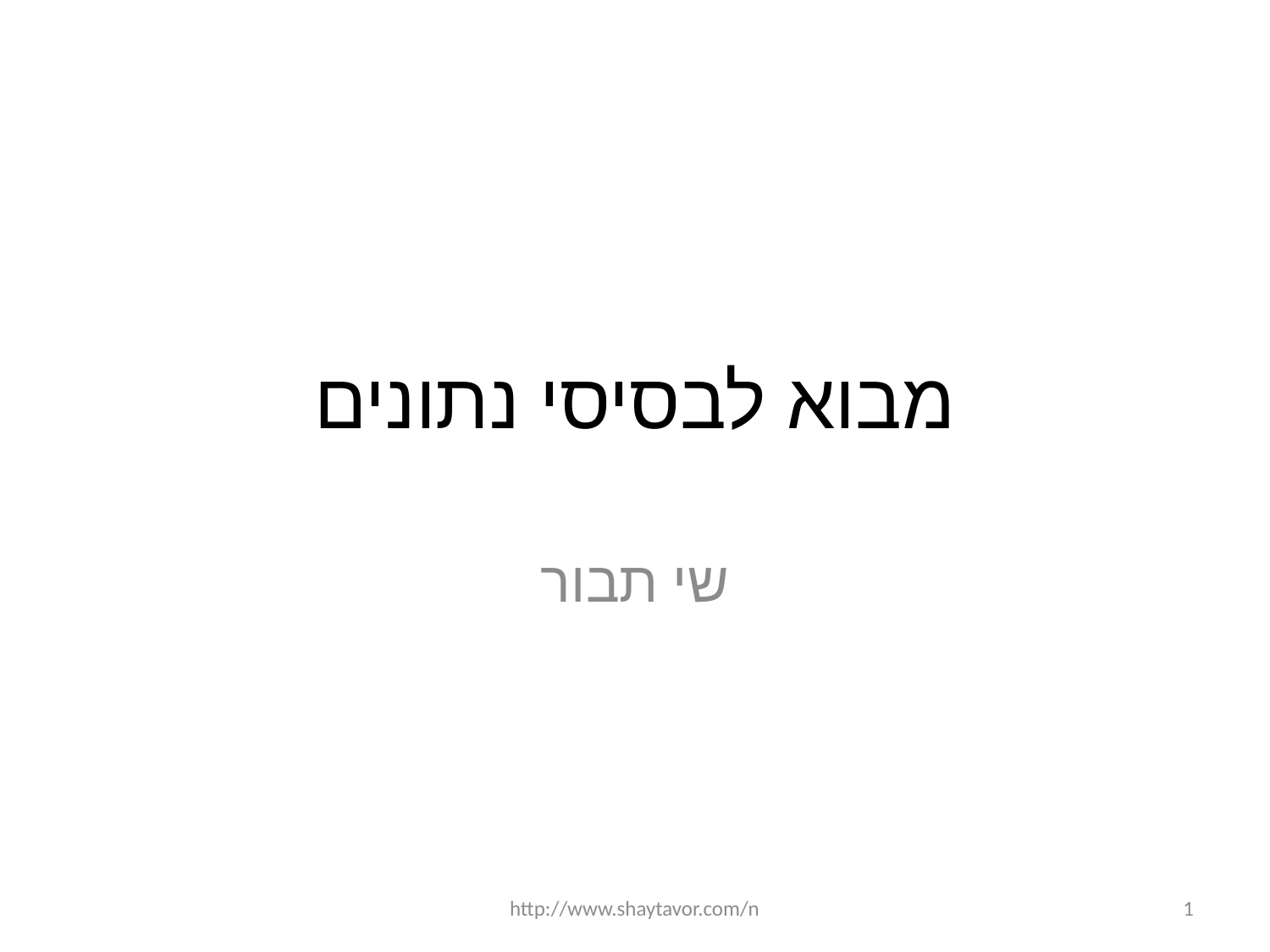

# מבוא לבסיסי נתונים
שי תבור
http://www.shaytavor.com/n
1